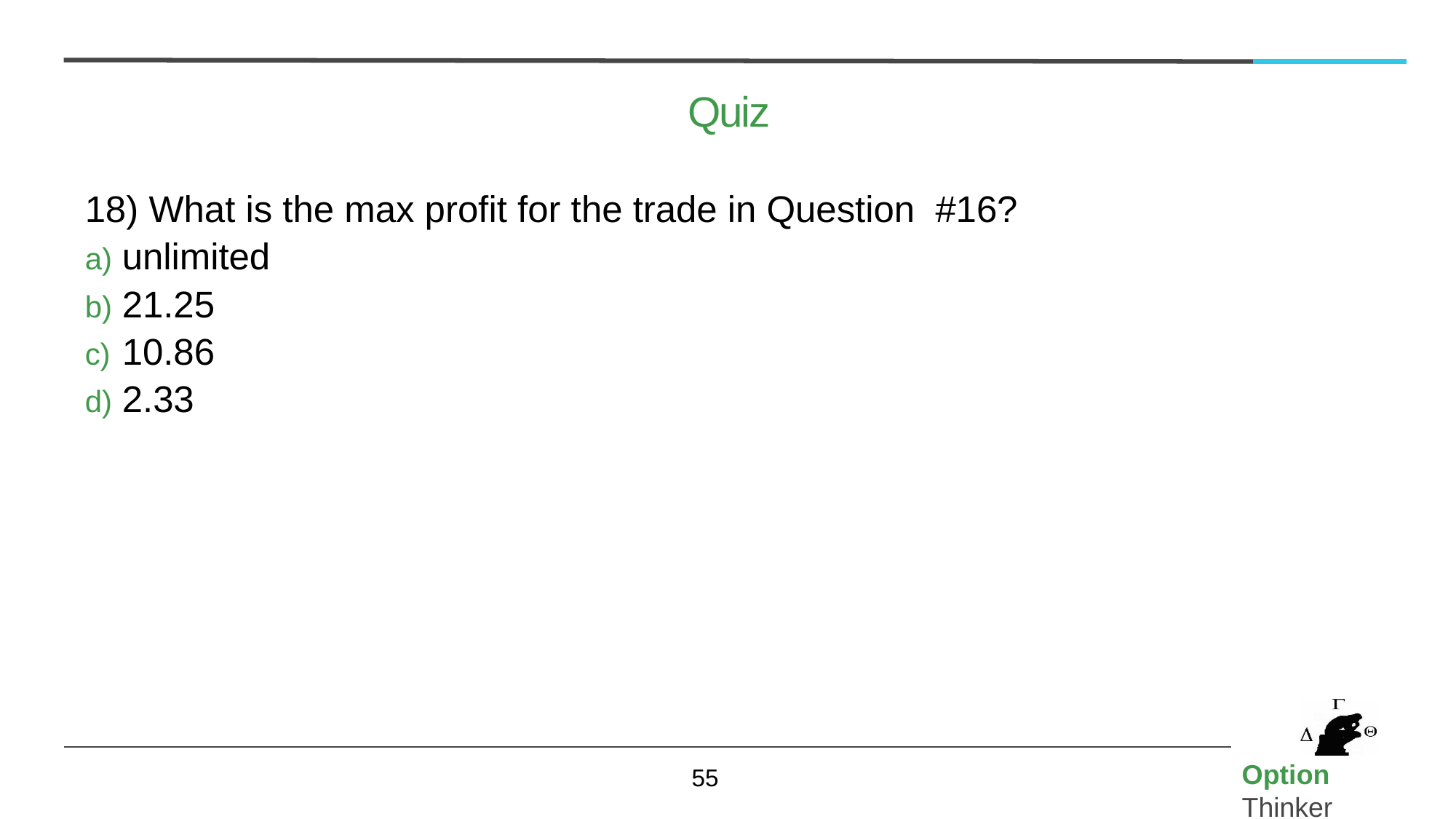

# Quiz
18) What is the max profit for the trade in Question  #16?
unlimited
21.25
10.86
2.33